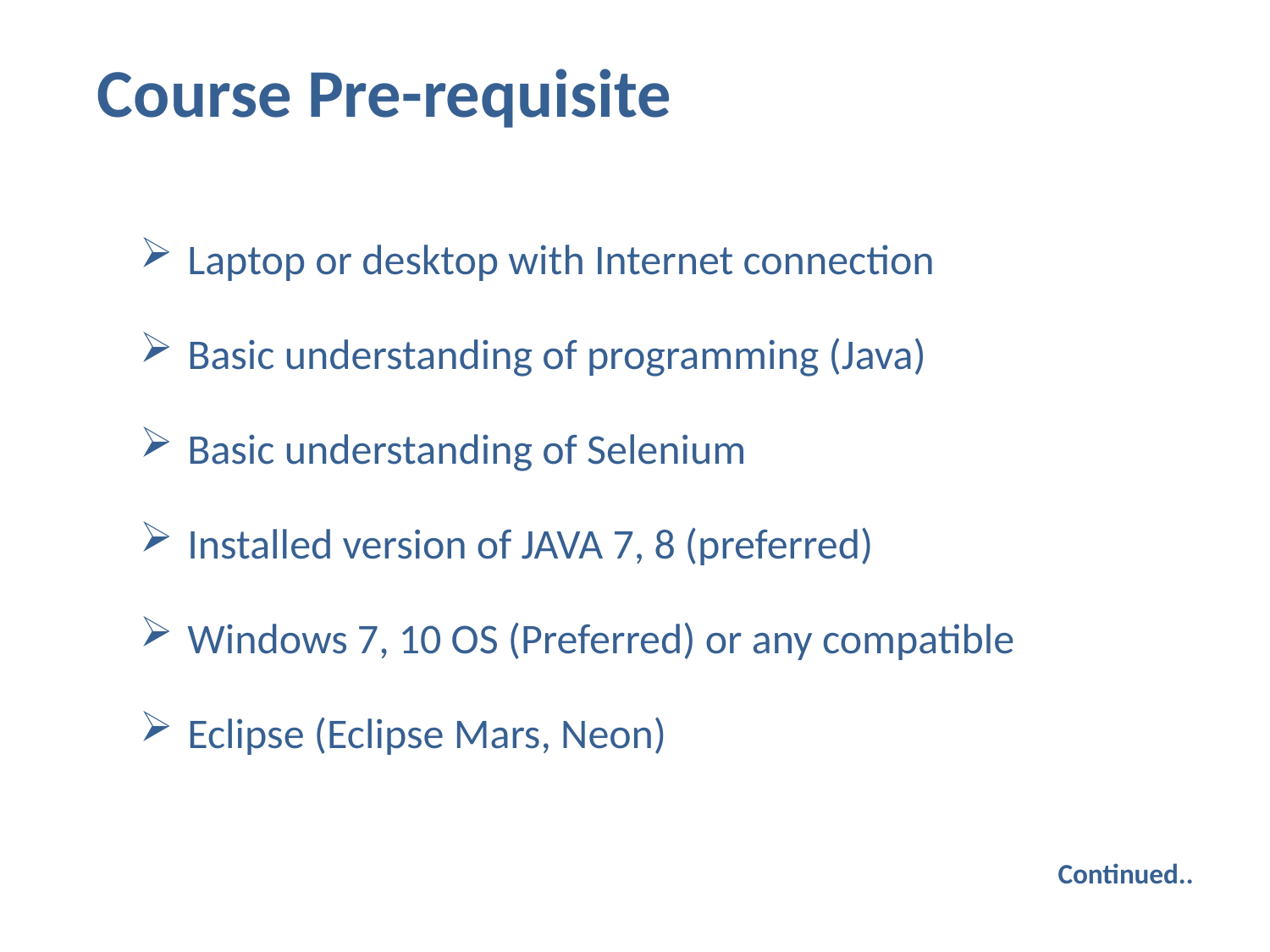

Course Pre-requisite
Laptop or desktop with Internet connection
Basic understanding of programming (Java)
Basic understanding of Selenium
Installed version of JAVA 7, 8 (preferred)
Windows 7, 10 OS (Preferred) or any compatible
Eclipse (Eclipse Mars, Neon)
# Continued..